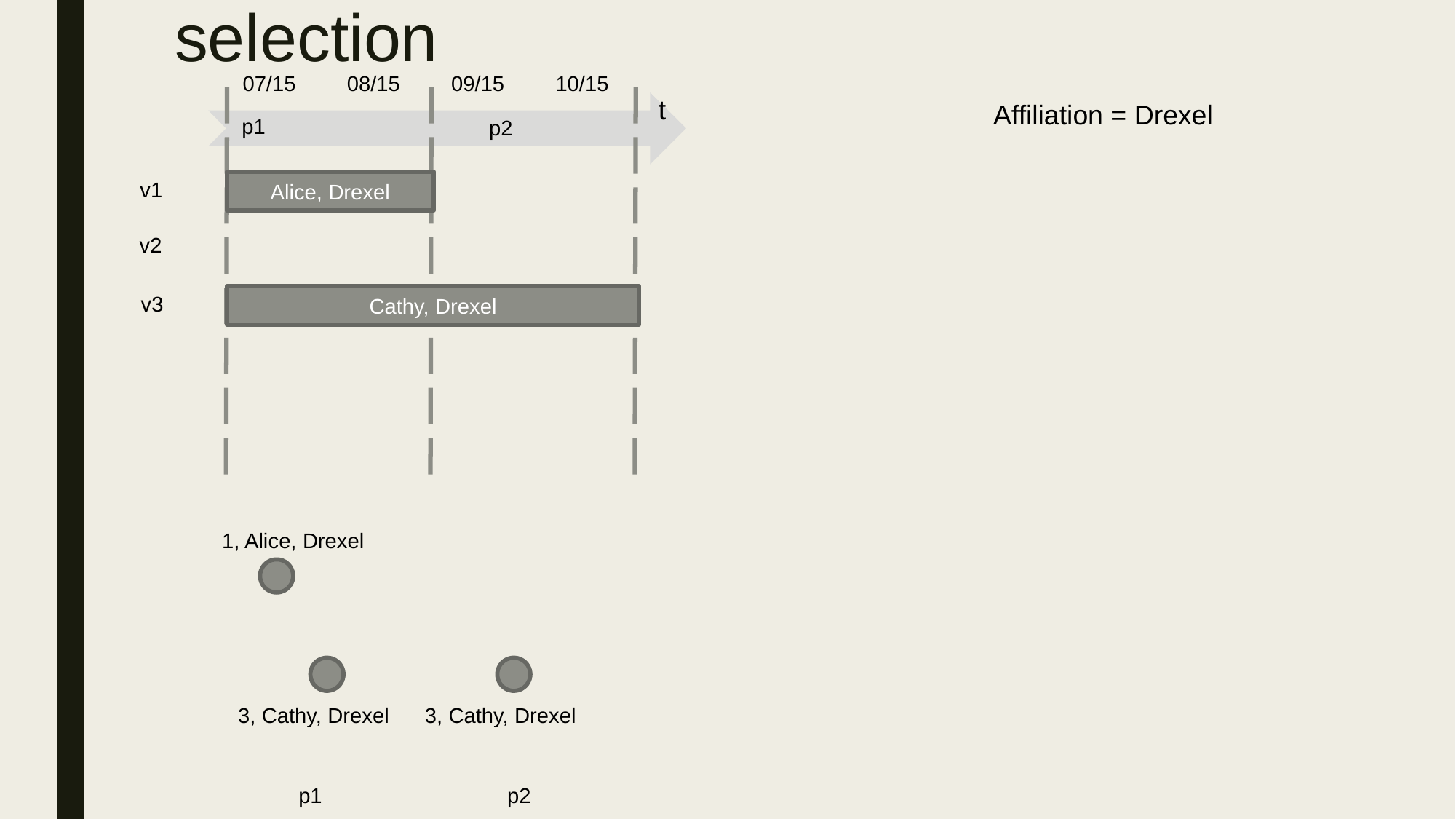

# selection
07/15
08/15
09/15
10/15
t

Affiliation = Drexel
p1
p2
v1
Alice, Drexel
v2
v3
Cathy, Drexel
1, Alice, Drexel

3, Cathy, Drexel
3, Cathy, Drexel
p1
p2